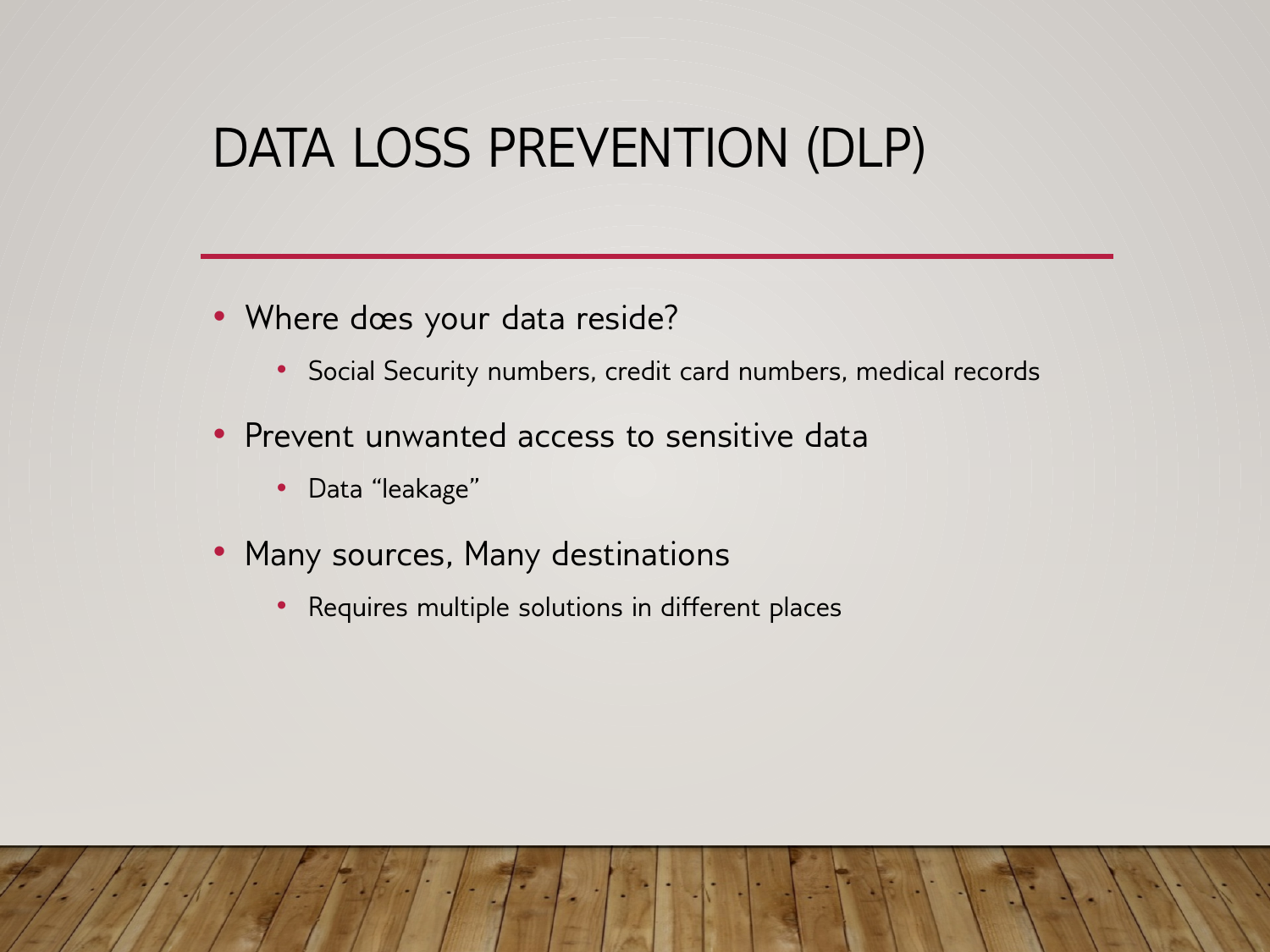

# Data Loss Prevention (DLP)
Where does your data reside?
Social Security numbers, credit card numbers, medical records
Prevent unwanted access to sensitive data
Data “leakage”
Many sources, Many destinations
Requires multiple solutions in different places